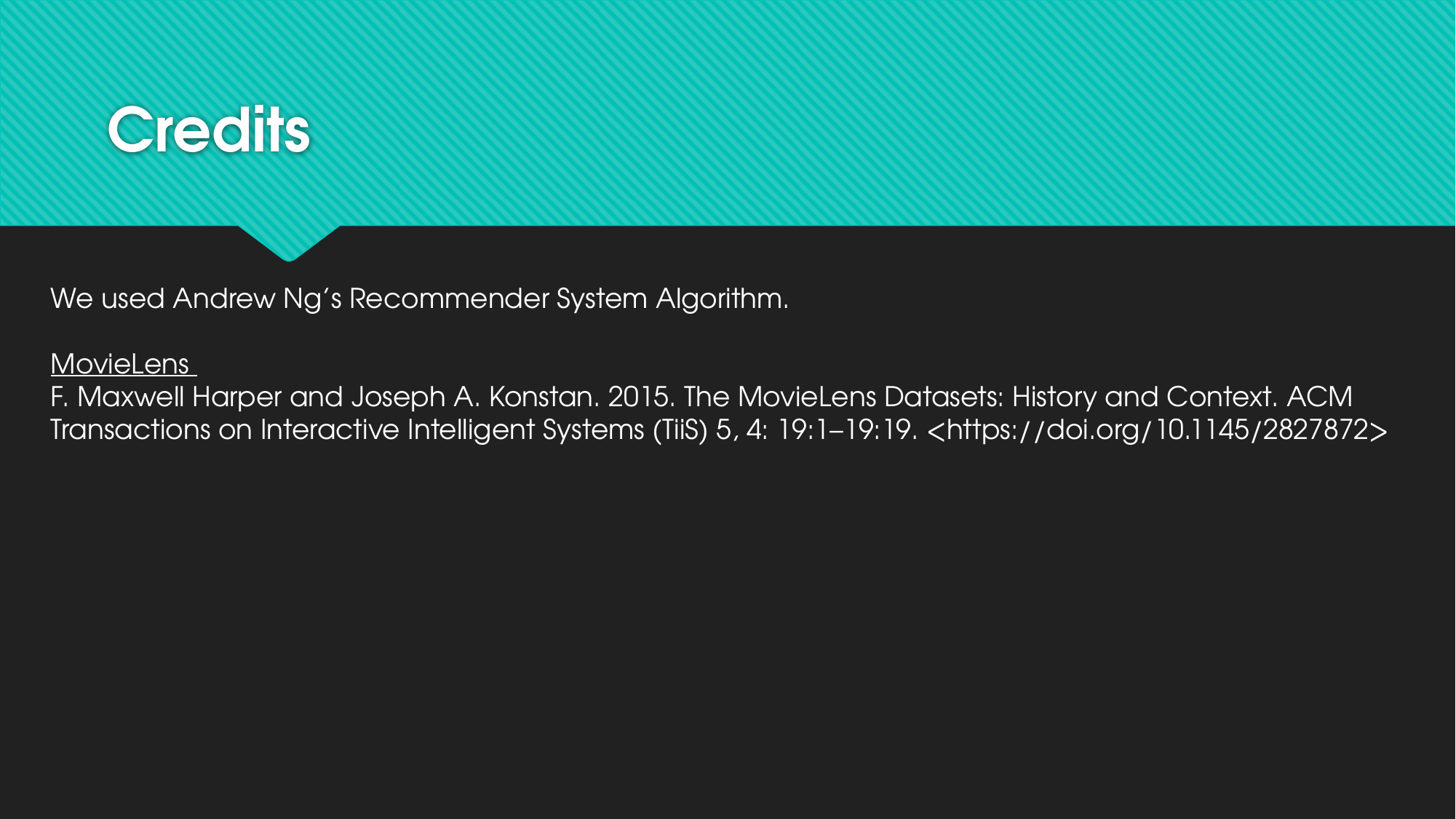

# Credits
We used Andrew Ng’s Recommender System Algorithm.

MovieLens
F. Maxwell Harper and Joseph A. Konstan. 2015. The MovieLens Datasets: History and Context. ACM Transactions on Interactive Intelligent Systems (TiiS) 5, 4: 19:1–19:19. <https://doi.org/10.1145/2827872>